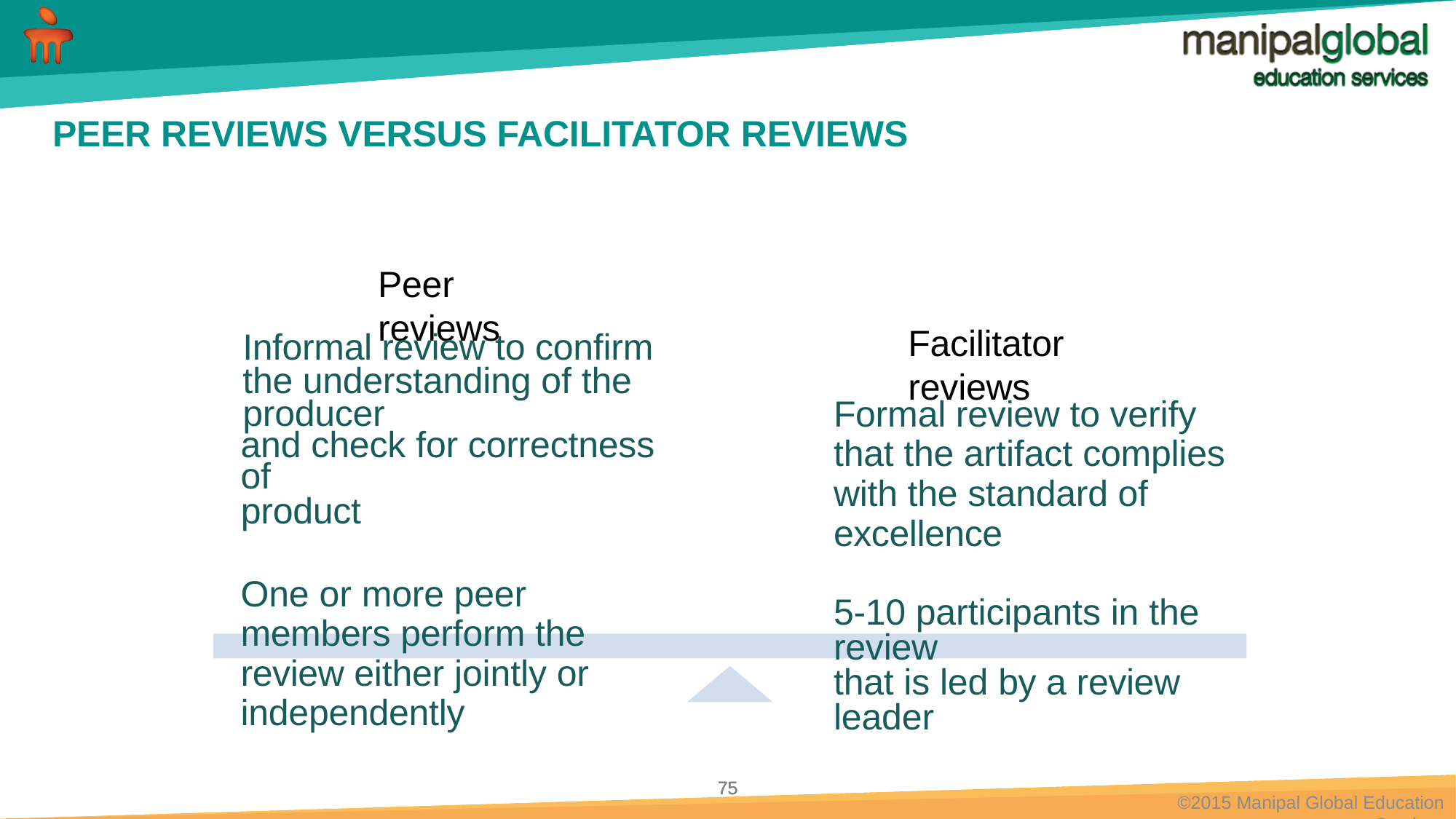

# PEER REVIEWS VERSUS FACILITATOR REVIEWS
Peer reviews
Informal review to confirm the understanding of the producer
and check for correctness of
product

One or more peer members perform the review either jointly or independently
Facilitator reviews
Formal review to verify that the artifact complies with the standard of excellence

5-10 participants in the review
that is led by a review leader